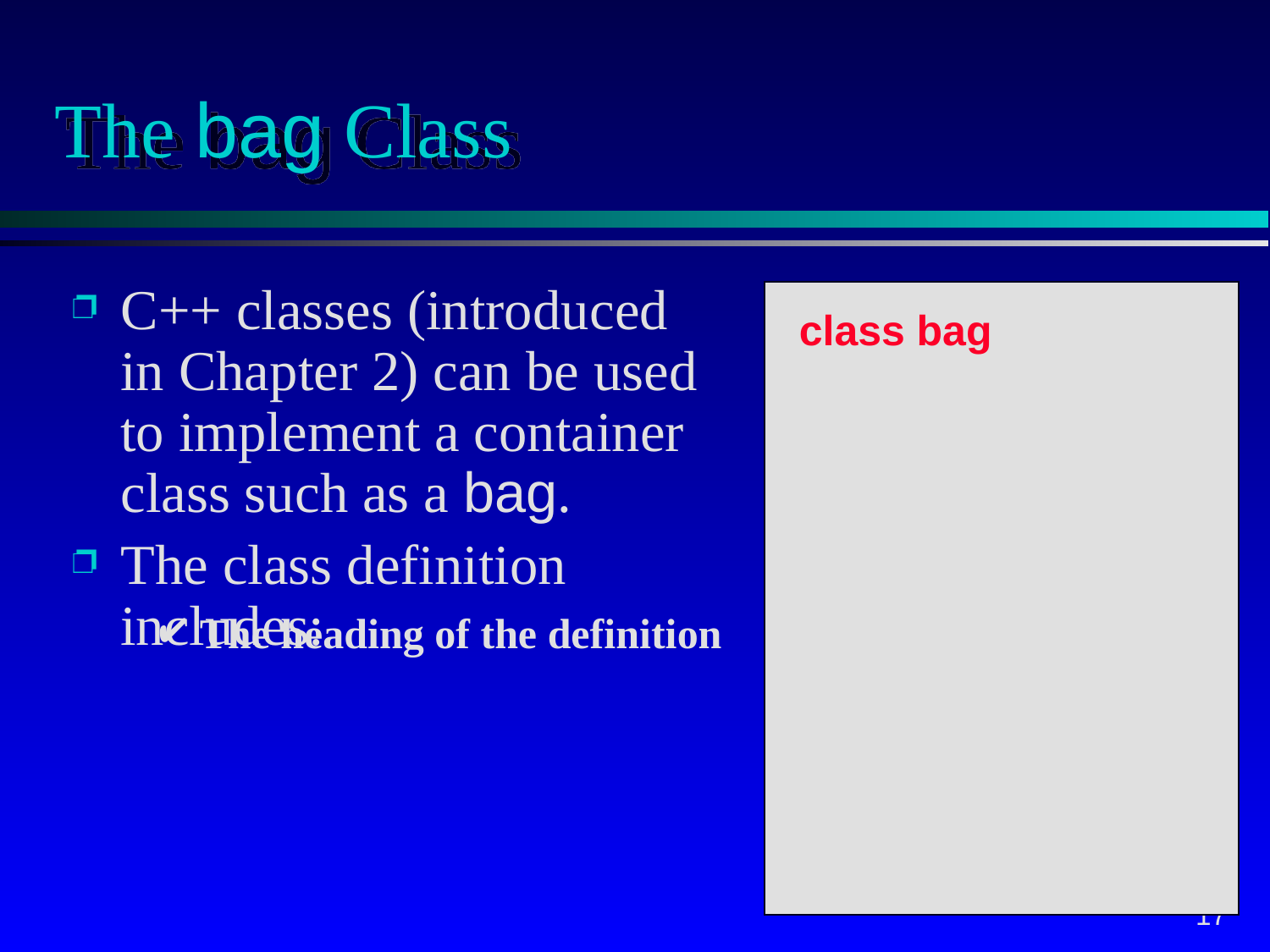

# The bag Class
C++ classes (introduced in Chapter 2) can be used to implement a container class such as a bag.
The class definition includes:

class bag

 The heading of the definition